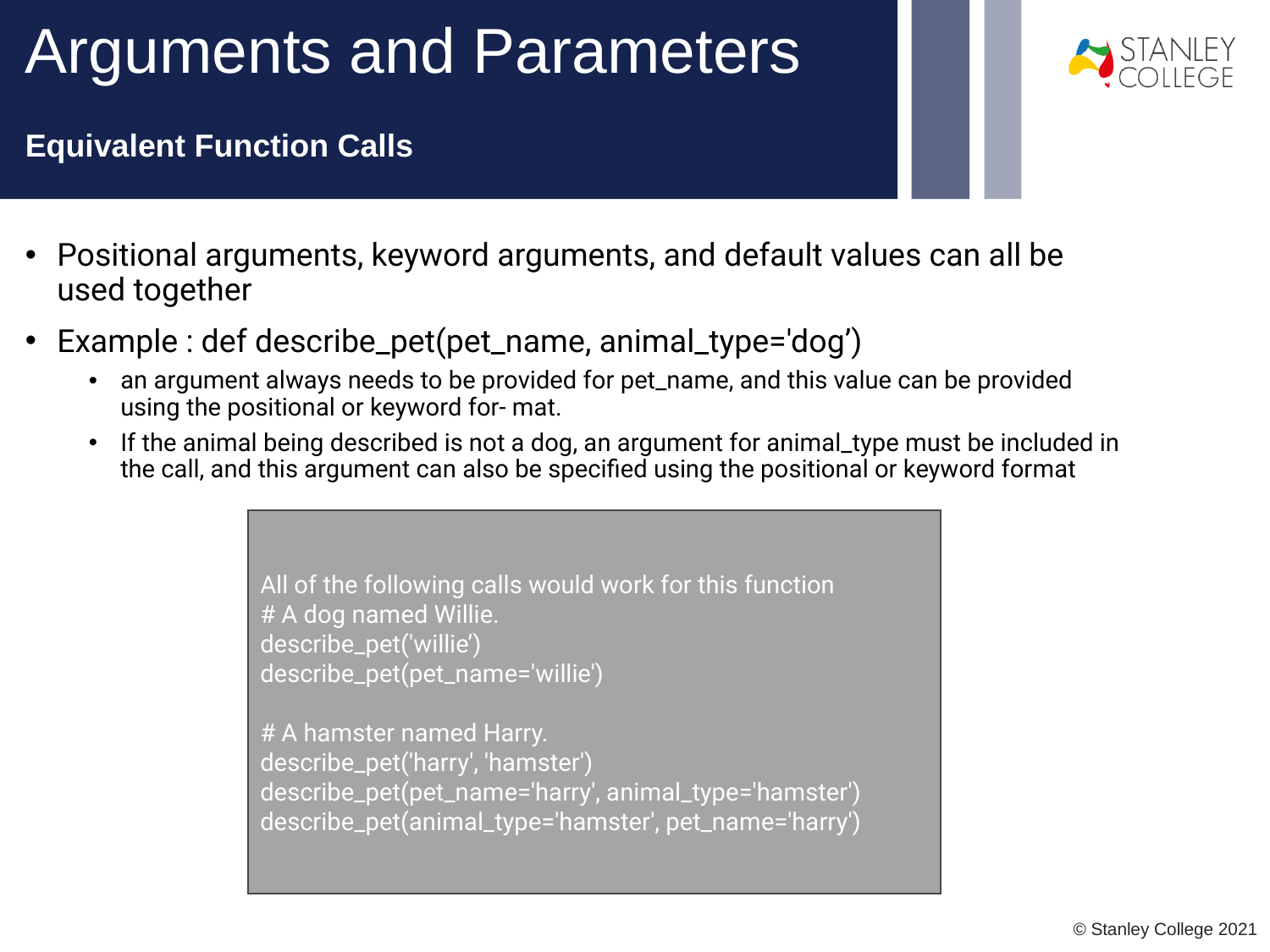

# Arguments and Parameters
Equivalent Function Calls
Positional arguments, keyword arguments, and default values can all be used together
Example : def describe_pet(pet_name, animal_type='dog’)
an argument always needs to be provided for pet_name, and this value can be provided using the positional or keyword for- mat.
If the animal being described is not a dog, an argument for animal_type must be included in the call, and this argument can also be specified using the positional or keyword format

All of the following calls would work for this function
# A dog named Willie.
describe_pet('willie’)
describe_pet(pet_name='willie')

# A hamster named Harry.
describe_pet('harry', 'hamster')
describe_pet(pet_name='harry', animal_type='hamster') describe_pet(animal_type='hamster', pet_name='harry')